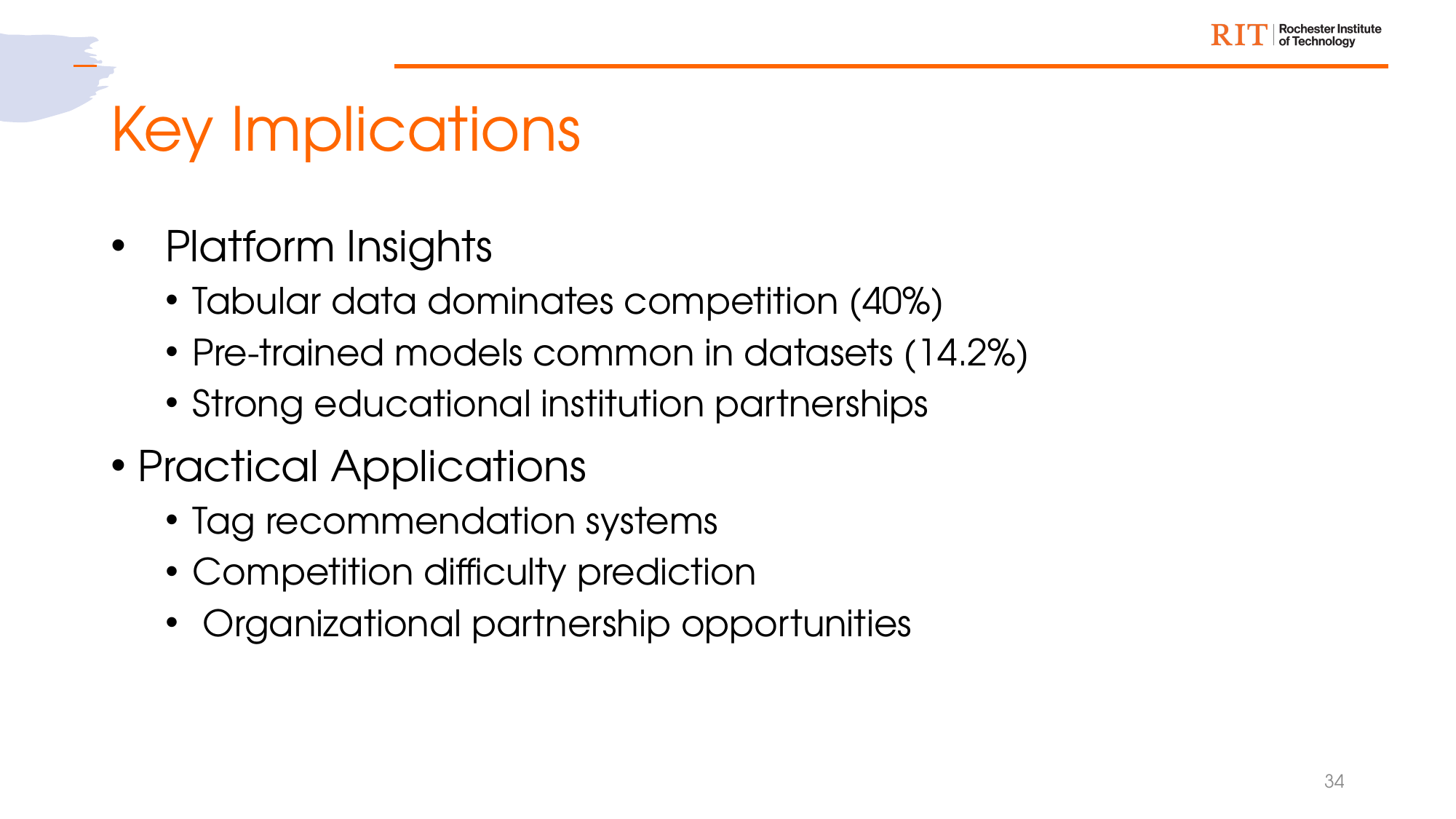

# Key Implications
Platform Insights
Tabular data dominates competition (40%)
Pre-trained models common in datasets (14.2%)
Strong educational institution partnerships
Practical Applications
Tag recommendation systems
Competition difficulty prediction
 Organizational partnership opportunities

34